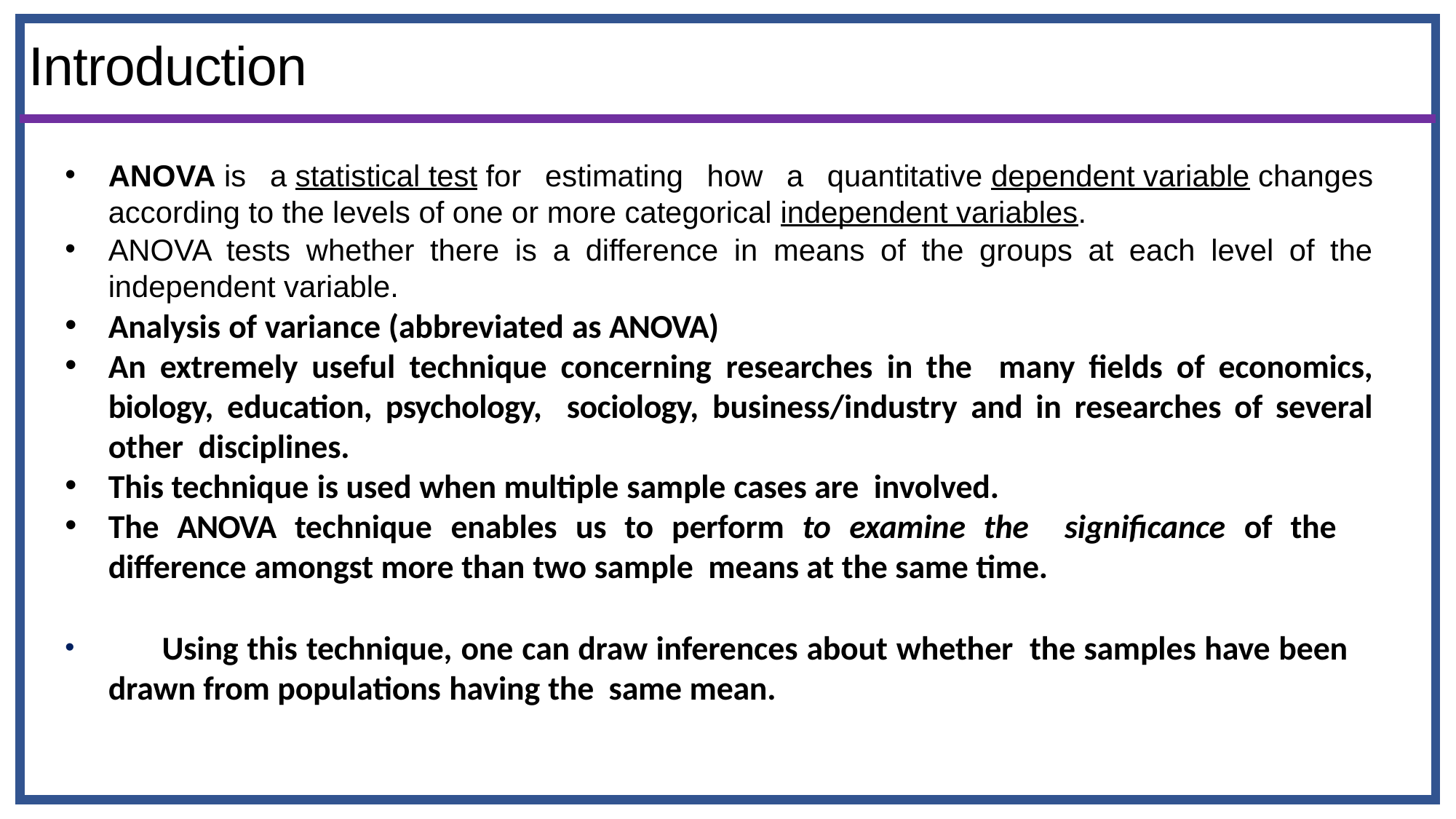

# Introduction
ANOVA is a statistical test for estimating how a quantitative dependent variable changes according to the levels of one or more categorical independent variables.
ANOVA tests whether there is a difference in means of the groups at each level of the independent variable.
Analysis of variance (abbreviated as ANOVA)
An extremely useful technique concerning researches in the  many fields of economics, biology, education, psychology,  sociology, business/industry and in researches of several other  disciplines.
This technique is used when multiple sample cases are  involved.
The ANOVA technique enables us to perform to examine the  significance of the difference amongst more than two sample  means at the same time.

	Using this technique, one can draw inferences about whether  the samples have been drawn from populations having the  same mean.